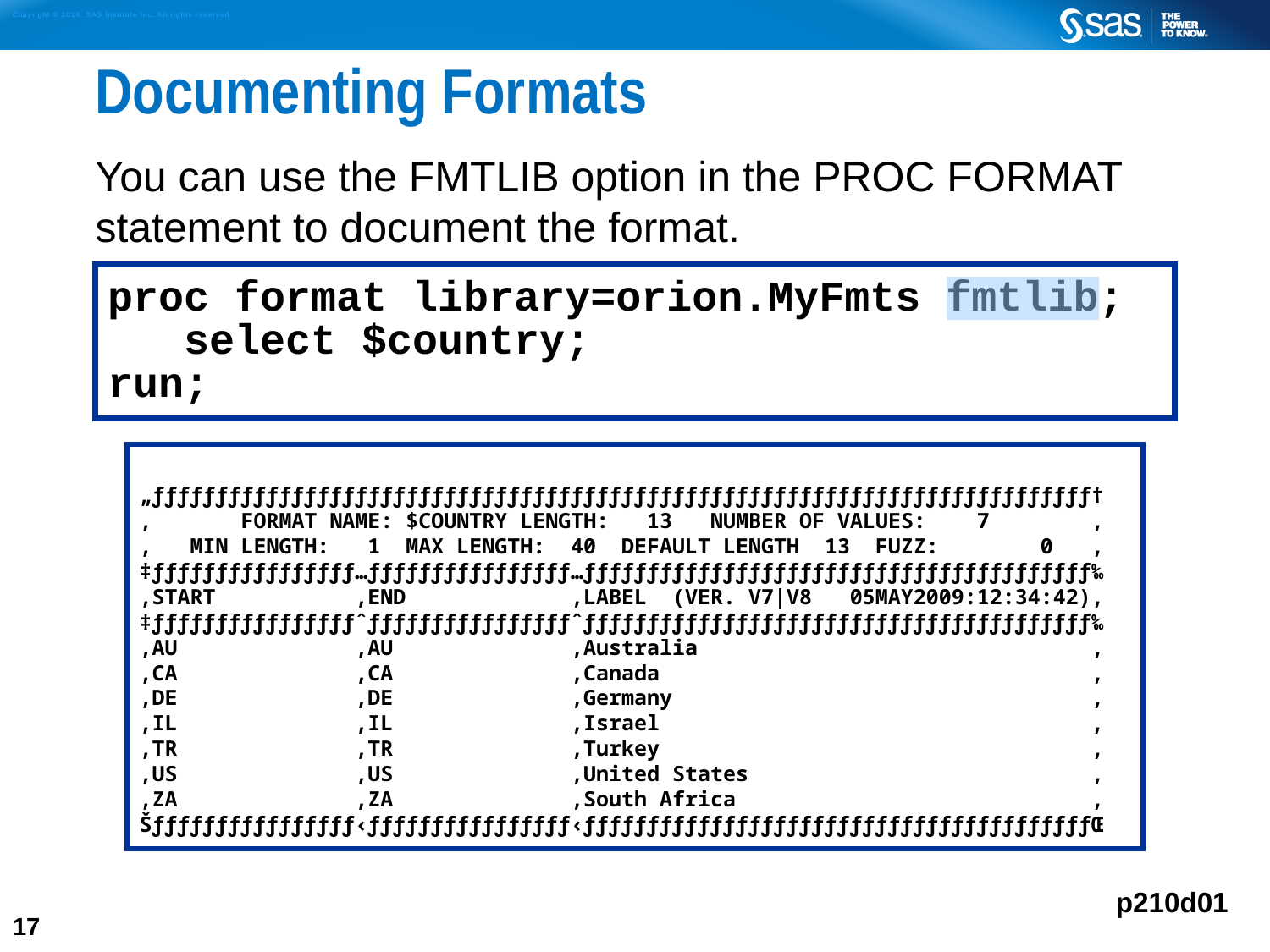

# Documenting Formats
You can use the FMTLIB option in the PROC FORMAT statement to document the format.
proc format library=orion.MyFmts fmtlib;
   select $country;
run;

„ƒƒƒƒƒƒƒƒƒƒƒƒƒƒƒƒƒƒƒƒƒƒƒƒƒƒƒƒƒƒƒƒƒƒƒƒƒƒƒƒƒƒƒƒƒƒƒƒƒƒƒƒƒƒƒƒƒƒƒƒƒƒƒƒƒƒƒƒƒƒƒƒƒƒ†
‚       FORMAT NAME: $COUNTRY LENGTH:   13   NUMBER OF VALUES:    7        ‚
‚   MIN LENGTH:   1  MAX LENGTH:  40  DEFAULT LENGTH  13  FUZZ:        0   ‚
‡ƒƒƒƒƒƒƒƒƒƒƒƒƒƒƒƒ…ƒƒƒƒƒƒƒƒƒƒƒƒƒƒƒƒ…ƒƒƒƒƒƒƒƒƒƒƒƒƒƒƒƒƒƒƒƒƒƒƒƒƒƒƒƒƒƒƒƒƒƒƒƒƒƒƒƒ‰
‚START           ‚END             ‚LABEL  (VER. V7|V8   05MAY2009:12:34:42)‚
‡ƒƒƒƒƒƒƒƒƒƒƒƒƒƒƒƒˆƒƒƒƒƒƒƒƒƒƒƒƒƒƒƒƒˆƒƒƒƒƒƒƒƒƒƒƒƒƒƒƒƒƒƒƒƒƒƒƒƒƒƒƒƒƒƒƒƒƒƒƒƒƒƒƒƒ‰
‚AU              ‚AU              ‚Australia                               ‚
‚CA              ‚CA              ‚Canada                                  ‚
‚DE              ‚DE              ‚Germany                                 ‚
‚IL              ‚IL              ‚Israel                                  ‚
‚TR              ‚TR              ‚Turkey                                  ‚
‚US              ‚US              ‚United States                           ‚
‚ZA              ‚ZA              ‚South Africa                            ‚
Šƒƒƒƒƒƒƒƒƒƒƒƒƒƒƒƒ‹ƒƒƒƒƒƒƒƒƒƒƒƒƒƒƒƒ‹ƒƒƒƒƒƒƒƒƒƒƒƒƒƒƒƒƒƒƒƒƒƒƒƒƒƒƒƒƒƒƒƒƒƒƒƒƒƒƒƒŒ
p210d01